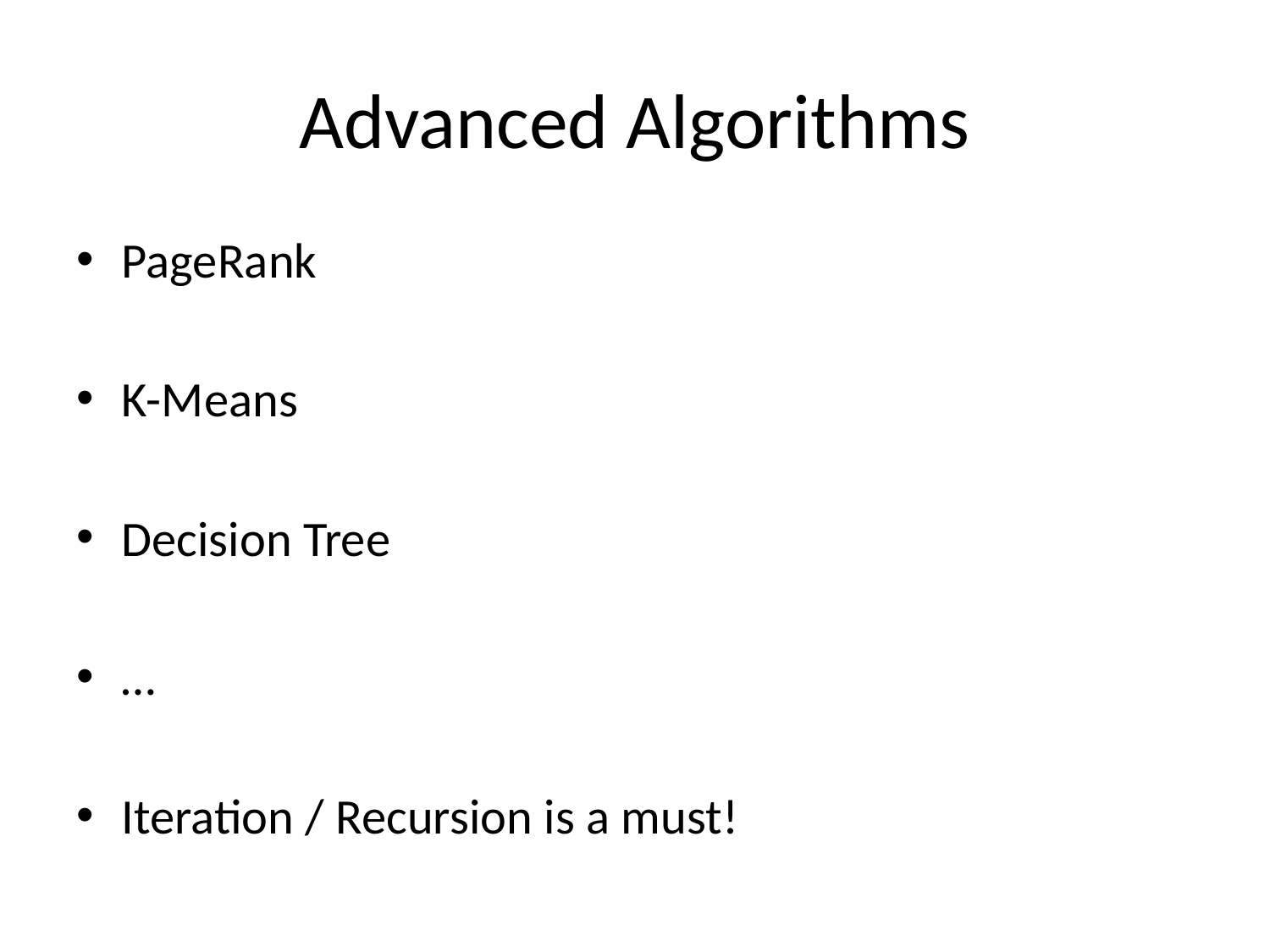

# Advanced Algorithms
PageRank

K-Means

Decision Tree

…

Iteration / Recursion is a must!